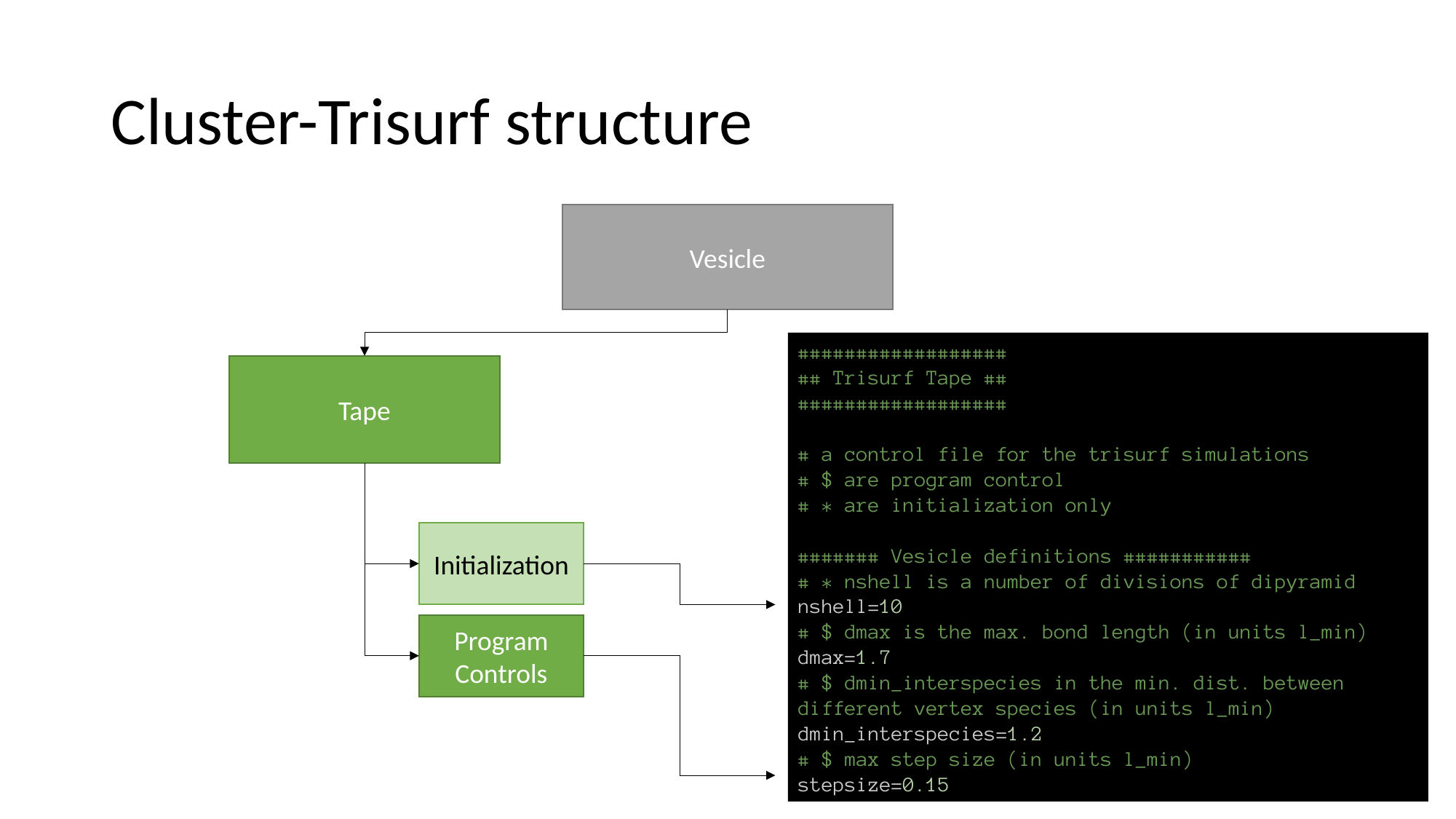

# Cluster-Trisurf structure
Vesicle
##################
## Trisurf Tape ##
##################
# a control file for the trisurf simulations
# $ are program control
# * are initialization only
####### Vesicle definitions ###########
# * nshell is a number of divisions of dipyramid
nshell=10
# $ dmax is the max. bond length (in units l_min)
dmax=1.7
# $ dmin_interspecies in the min. dist. between different vertex species (in units l_min)
dmin_interspecies=1.2
# $ max step size (in units l_min)
stepsize=0.15
Tape
Initialization
Program Controls